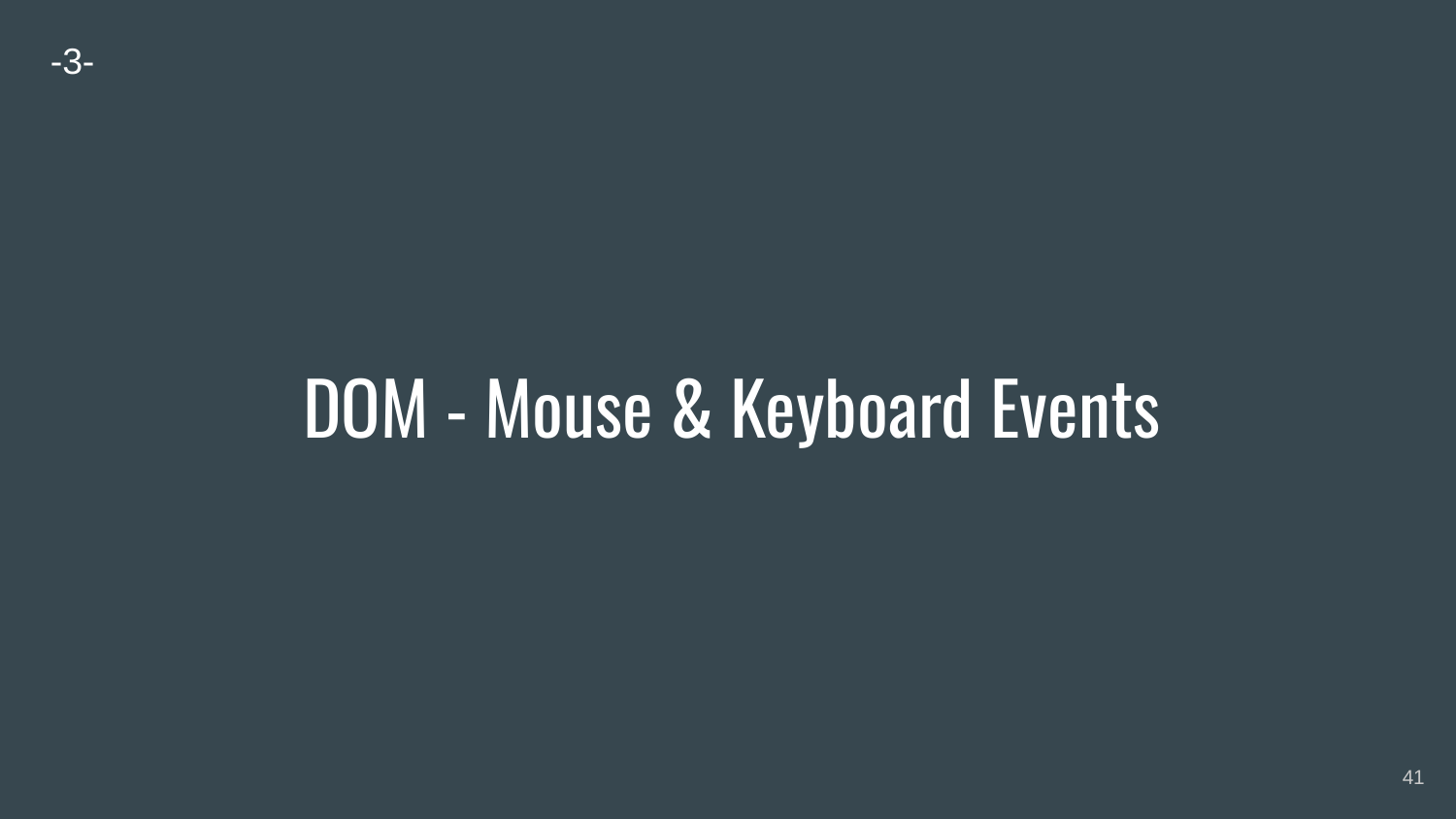

-3-
# DOM - Mouse & Keyboard Events
41